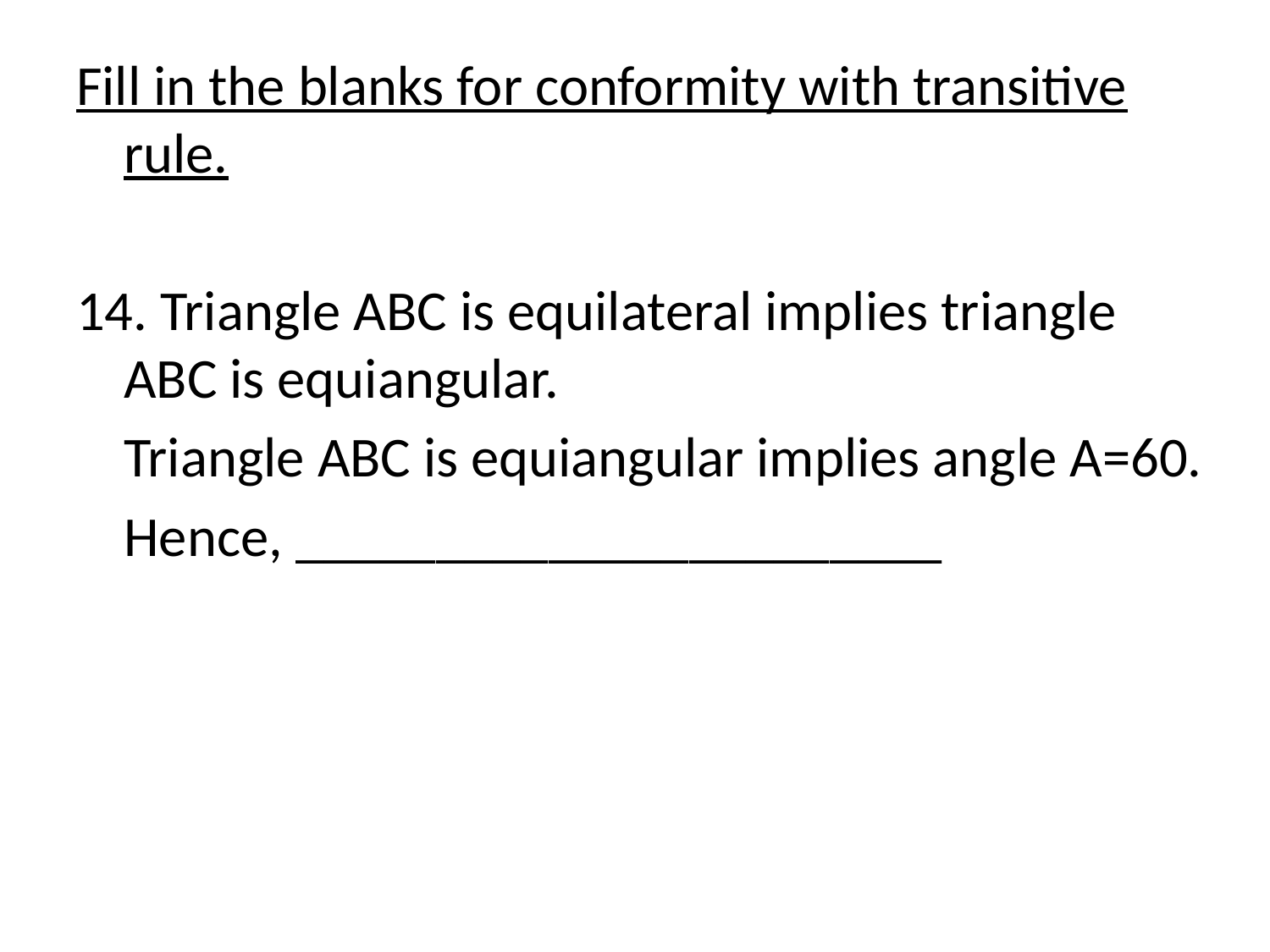

Fill in the blanks for conformity with transitive rule.

14. Triangle ABC is equilateral implies triangle ABC is equiangular.
	Triangle ABC is equiangular implies angle A=60.
	Hence, _______________________